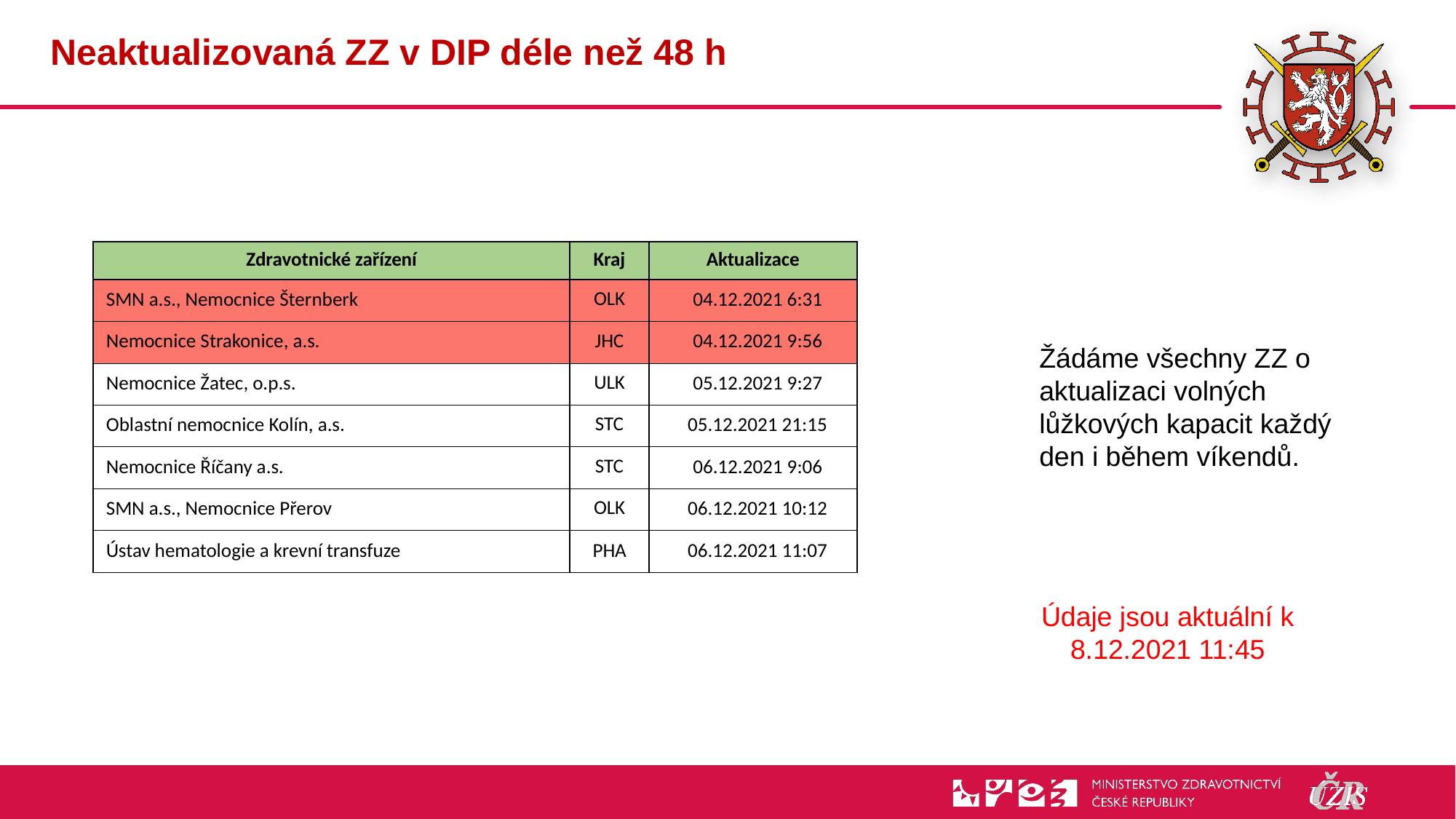

# Neaktualizovaná ZZ v DIP déle než 48 h
| Zdravotnické zařízení | Kraj | Aktualizace |
| --- | --- | --- |
| SMN a.s., Nemocnice Šternberk | OLK | 04.12.2021 6:31 |
| Nemocnice Strakonice, a.s. | JHC | 04.12.2021 9:56 |
| Nemocnice Žatec, o.p.s. | ULK | 05.12.2021 9:27 |
| Oblastní nemocnice Kolín, a.s. | STC | 05.12.2021 21:15 |
| Nemocnice Říčany a.s. | STC | 06.12.2021 9:06 |
| SMN a.s., Nemocnice Přerov | OLK | 06.12.2021 10:12 |
| Ústav hematologie a krevní transfuze | PHA | 06.12.2021 11:07 |
Žádáme všechny ZZ o aktualizaci volných lůžkových kapacit každý den i během víkendů.
Údaje jsou aktuální k 8.12.2021 11:45